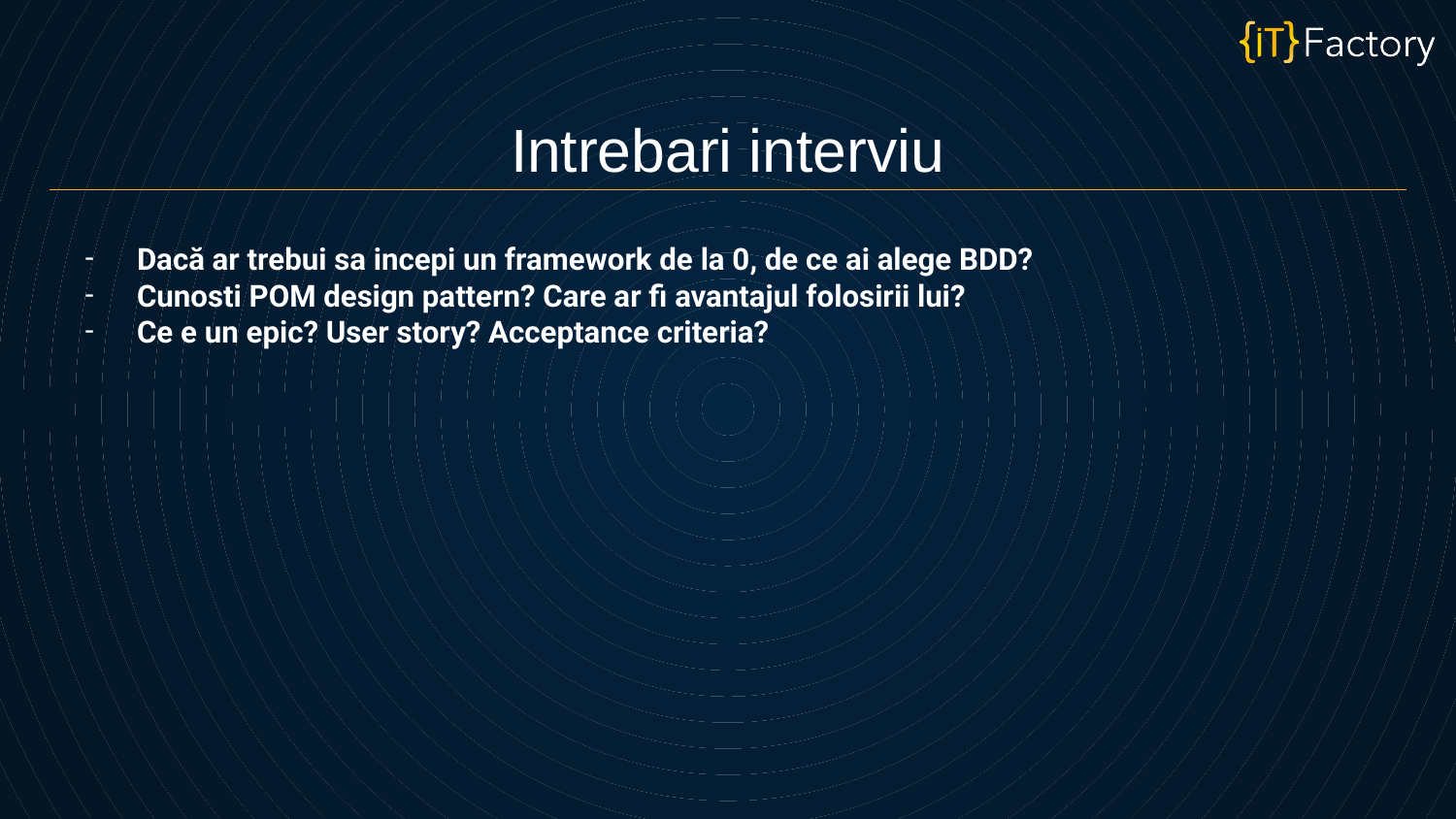

Intrebari interviu
Dacă ar trebui sa incepi un framework de la 0, de ce ai alege BDD?
Cunosti POM design pattern? Care ar fi avantajul folosirii lui?
Ce e un epic? User story? Acceptance criteria?